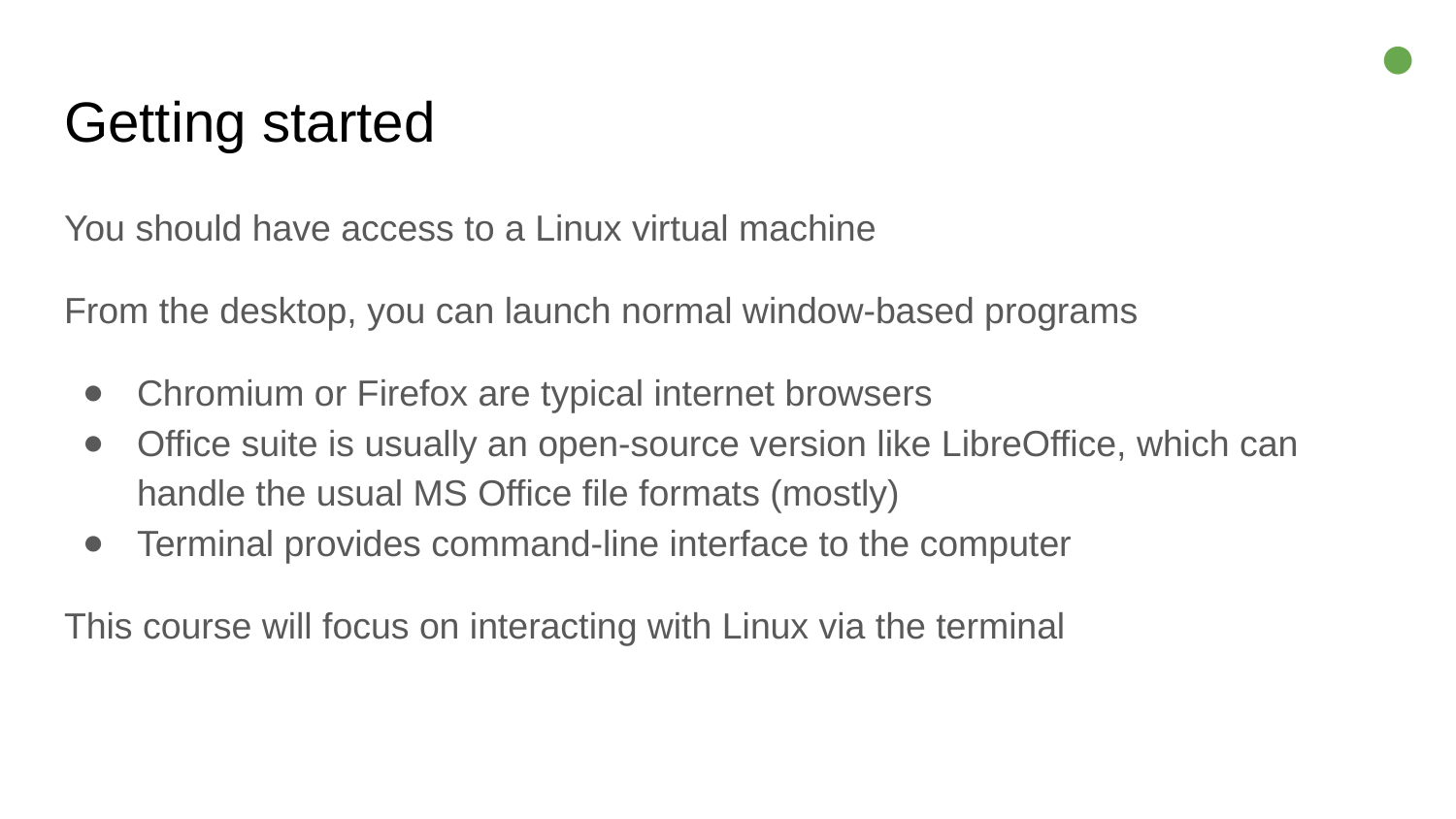

●
# Getting started
You should have access to a Linux virtual machine
From the desktop, you can launch normal window-based programs
Chromium or Firefox are typical internet browsers
Office suite is usually an open-source version like LibreOffice, which can handle the usual MS Office file formats (mostly)
Terminal provides command-line interface to the computer
This course will focus on interacting with Linux via the terminal